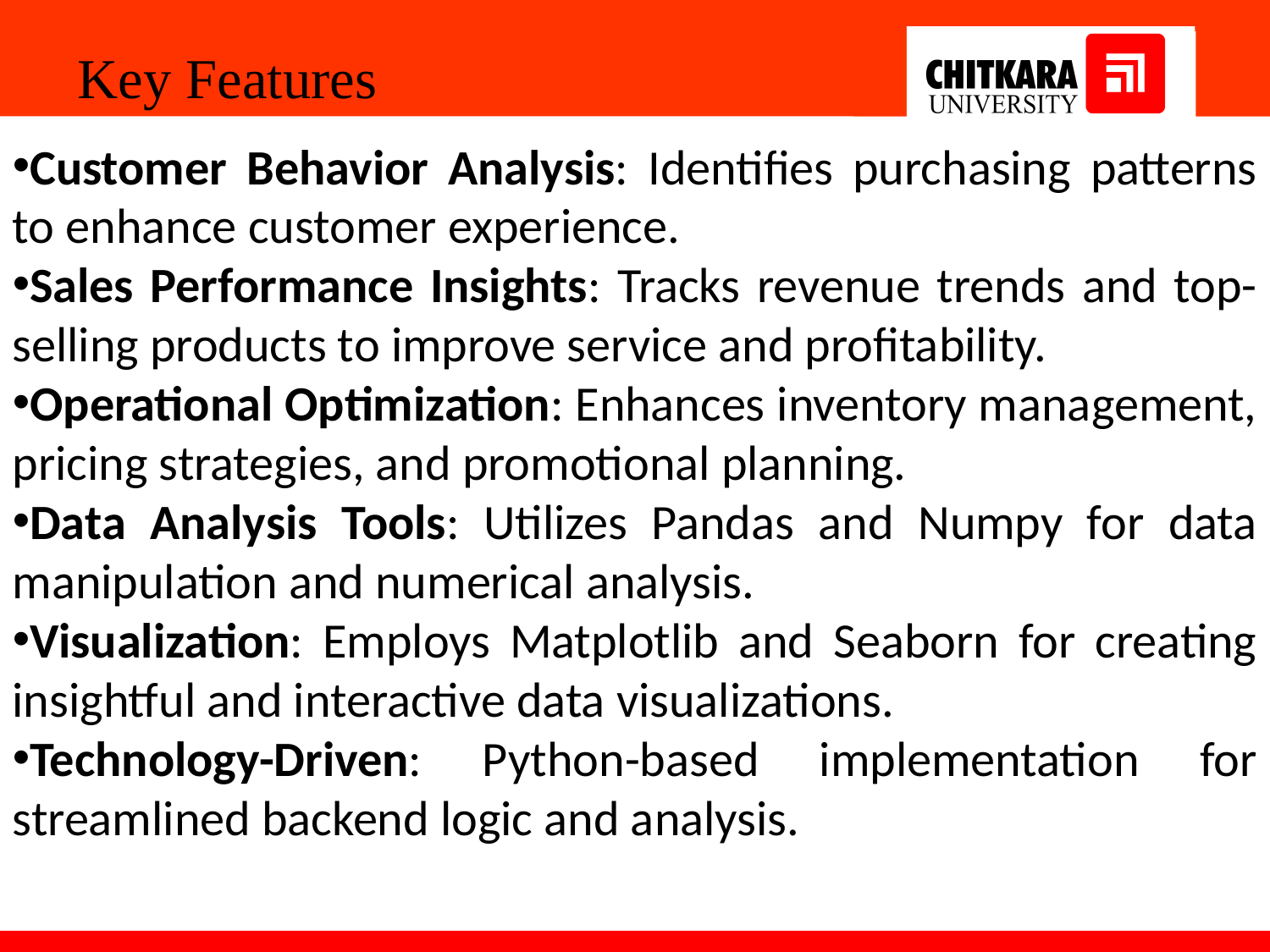

Key Features
Customer Behavior Analysis: Identifies purchasing patterns to enhance customer experience.
Sales Performance Insights: Tracks revenue trends and top-selling products to improve service and profitability.
Operational Optimization: Enhances inventory management, pricing strategies, and promotional planning.
Data Analysis Tools: Utilizes Pandas and Numpy for data manipulation and numerical analysis.
Visualization: Employs Matplotlib and Seaborn for creating insightful and interactive data visualizations.
Technology-Driven: Python-based implementation for streamlined backend logic and analysis.